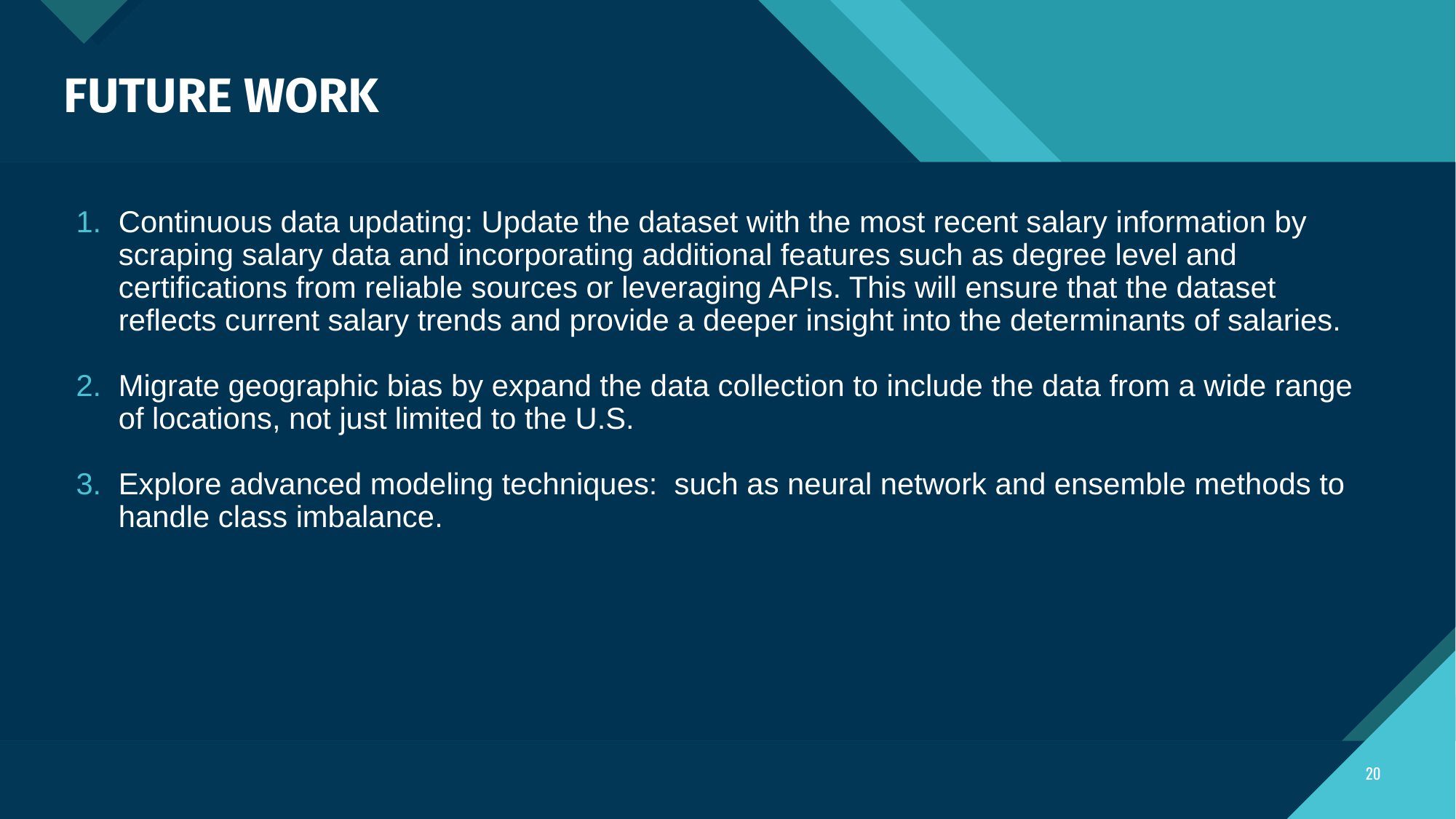

# FUTURE WORK
Continuous data updating: Update the dataset with the most recent salary information by scraping salary data and incorporating additional features such as degree level and certifications from reliable sources or leveraging APIs. This will ensure that the dataset reflects current salary trends and provide a deeper insight into the determinants of salaries.

Migrate geographic bias by expand the data collection to include the data from a wide range of locations, not just limited to the U.S.

Explore advanced modeling techniques:  such as neural network and ensemble methods to handle class imbalance.
20